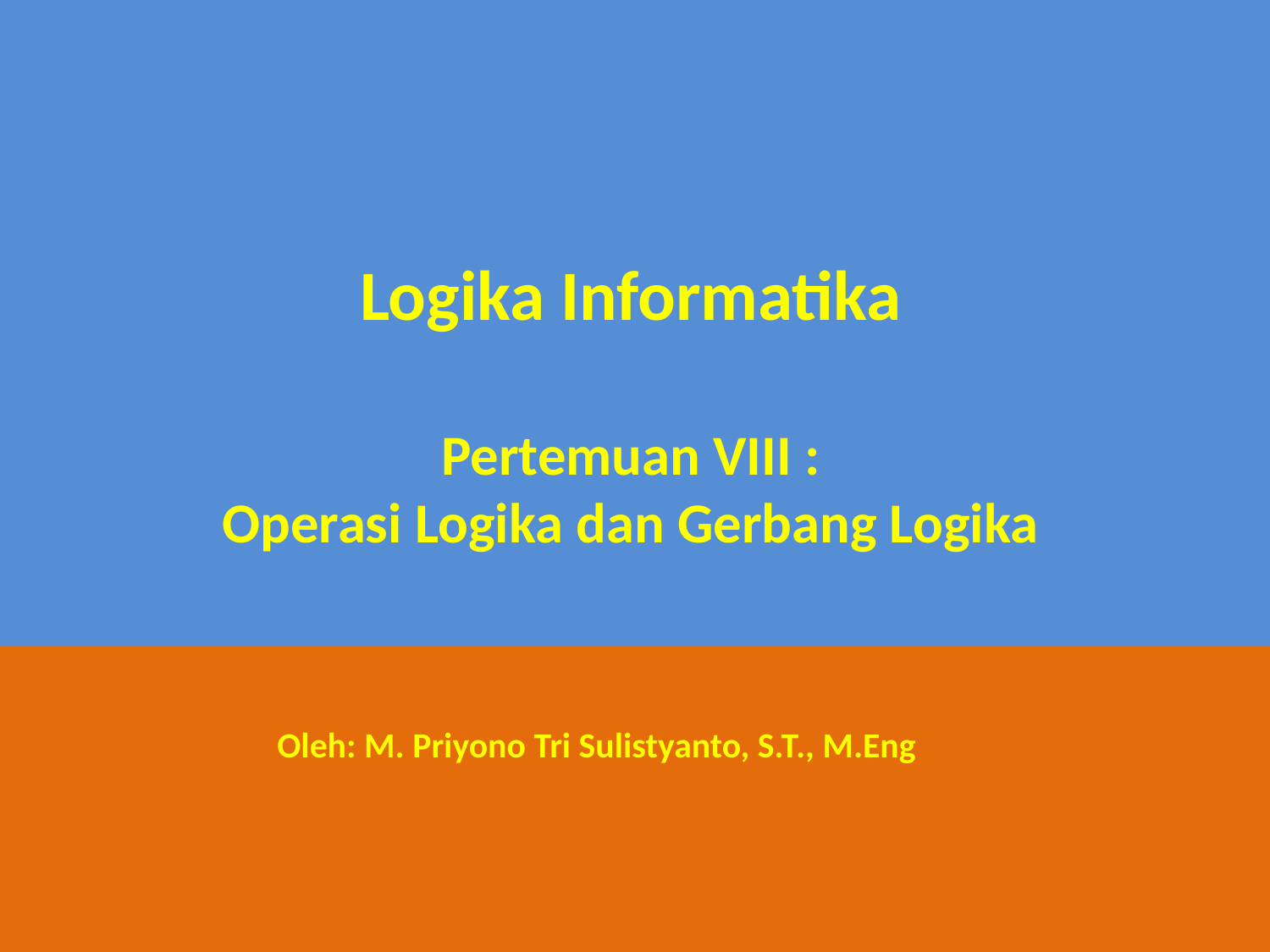

Logika Informatika

Pertemuan VIII :
Operasi Logika dan Gerbang Logika

Oleh: M. Priyono Tri Sulistyanto, S.T., M.Eng